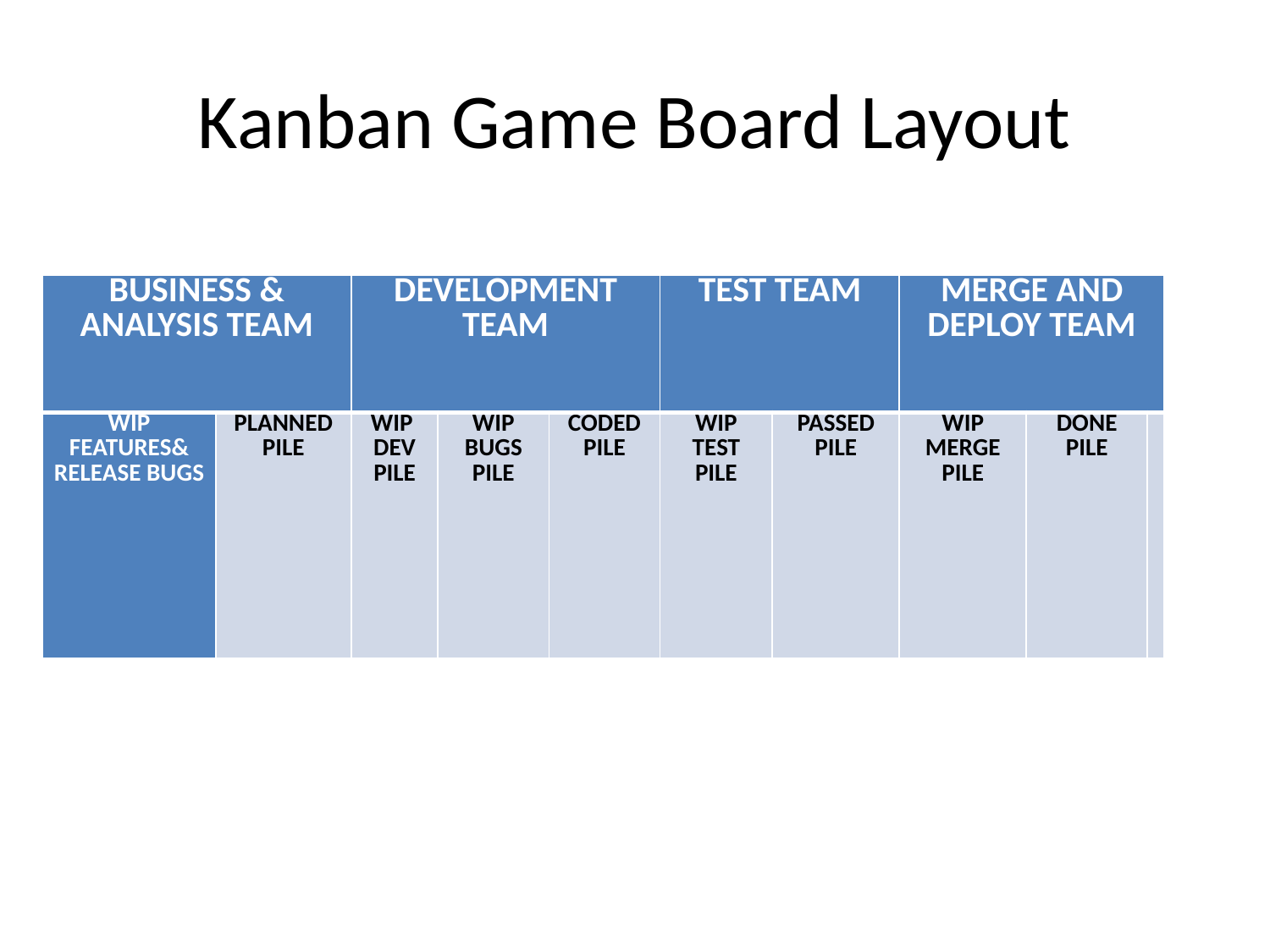

# Kanban Game Board Layout
| BUSINESS & ANALYSIS TEAM |  | DEVELOPMENT TEAM |  |  | TEST TEAM |  | MERGE AND DEPLOY TEAM |  |  |
| --- | --- | --- | --- | --- | --- | --- | --- | --- | --- |
| WIP FEATURES& RELEASE BUGS | PLANNED PILE | WIP DEV PILE | WIP BUGS PILE | CODED PILE | WIP TEST PILE | PASSED PILE | WIP MERGE PILE | DONE PILE |  |